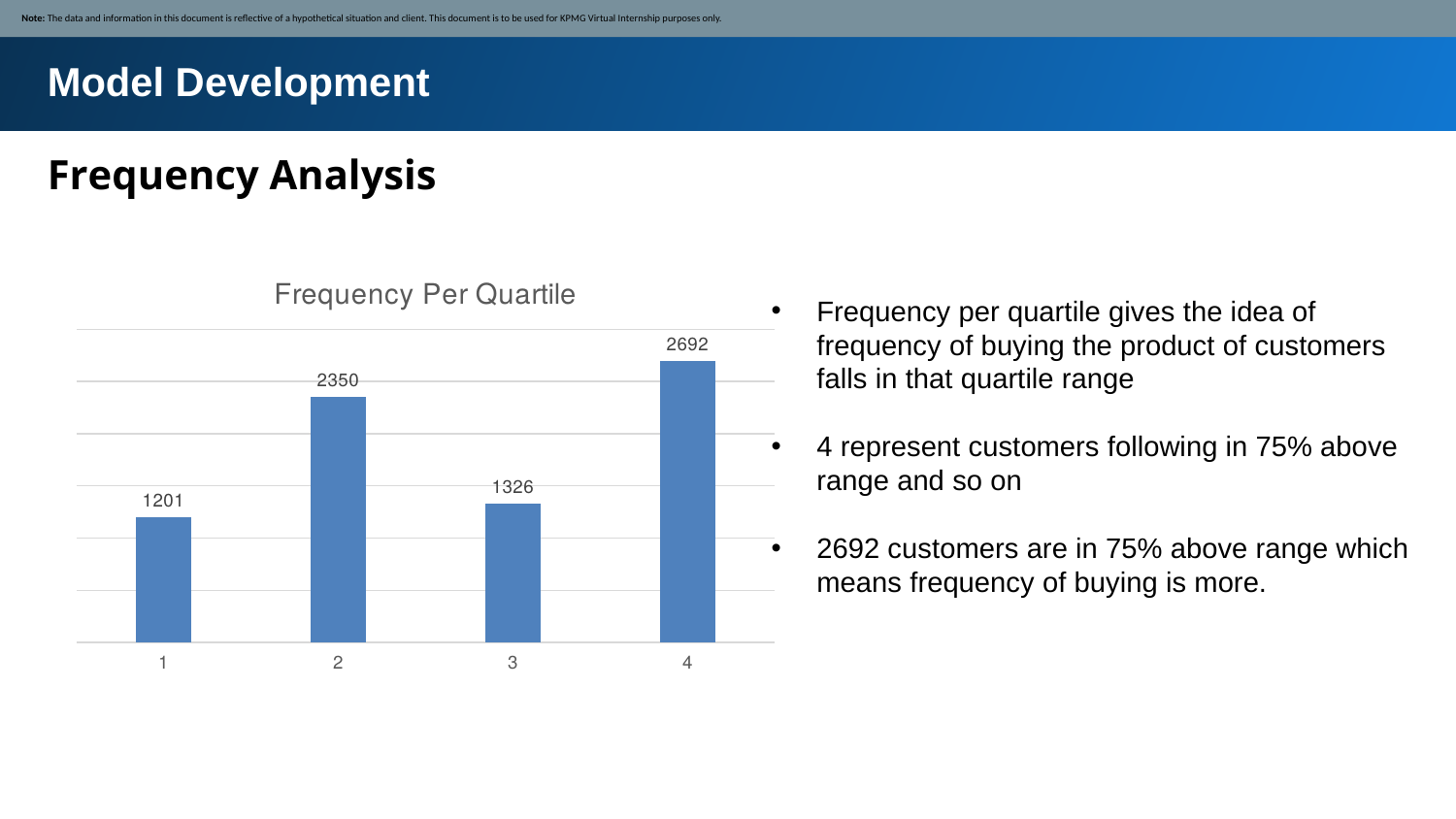

Note: The data and information in this document is reflective of a hypothetical situation and client. This document is to be used for KPMG Virtual Internship purposes only.
Model Development
Frequency Analysis

### Chart: Frequency Per Quartile

| Category | Total |
|---|---|
| 1 | 1201.0 |
| 2 | 2350.0 |
| 3 | 1326.0 |
| 4 | 2692.0 |
Frequency per quartile gives the idea of frequency of buying the product of customers  falls in that quartile range

4 represent customers following in 75% above range and so on

2692 customers are in 75% above range which means frequency of buying is more.